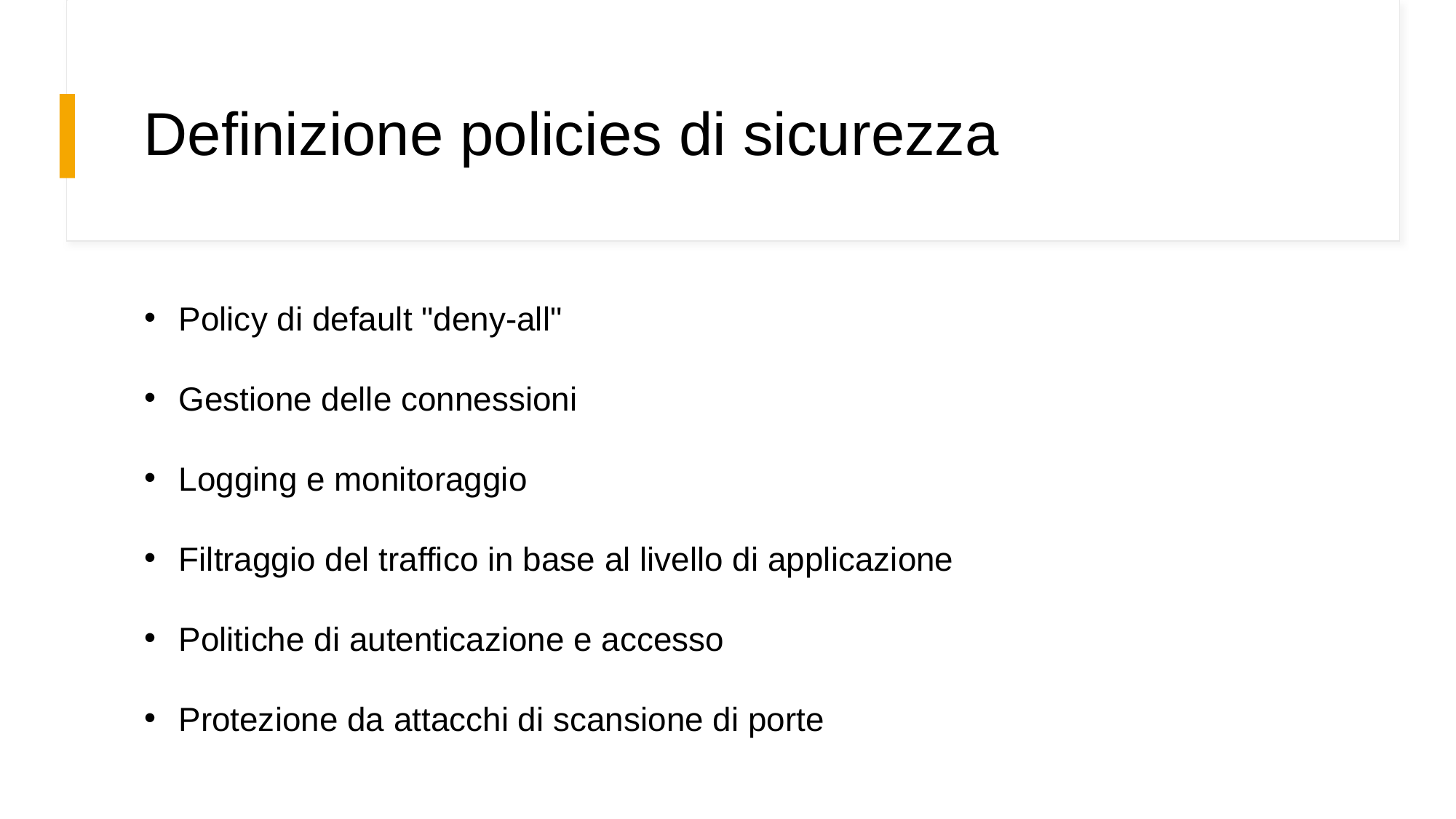

# Definizione policies di sicurezza
Policy di default "deny-all"

Gestione delle connessioni

Logging e monitoraggio

Filtraggio del traffico in base al livello di applicazione

Politiche di autenticazione e accesso

Protezione da attacchi di scansione di porte